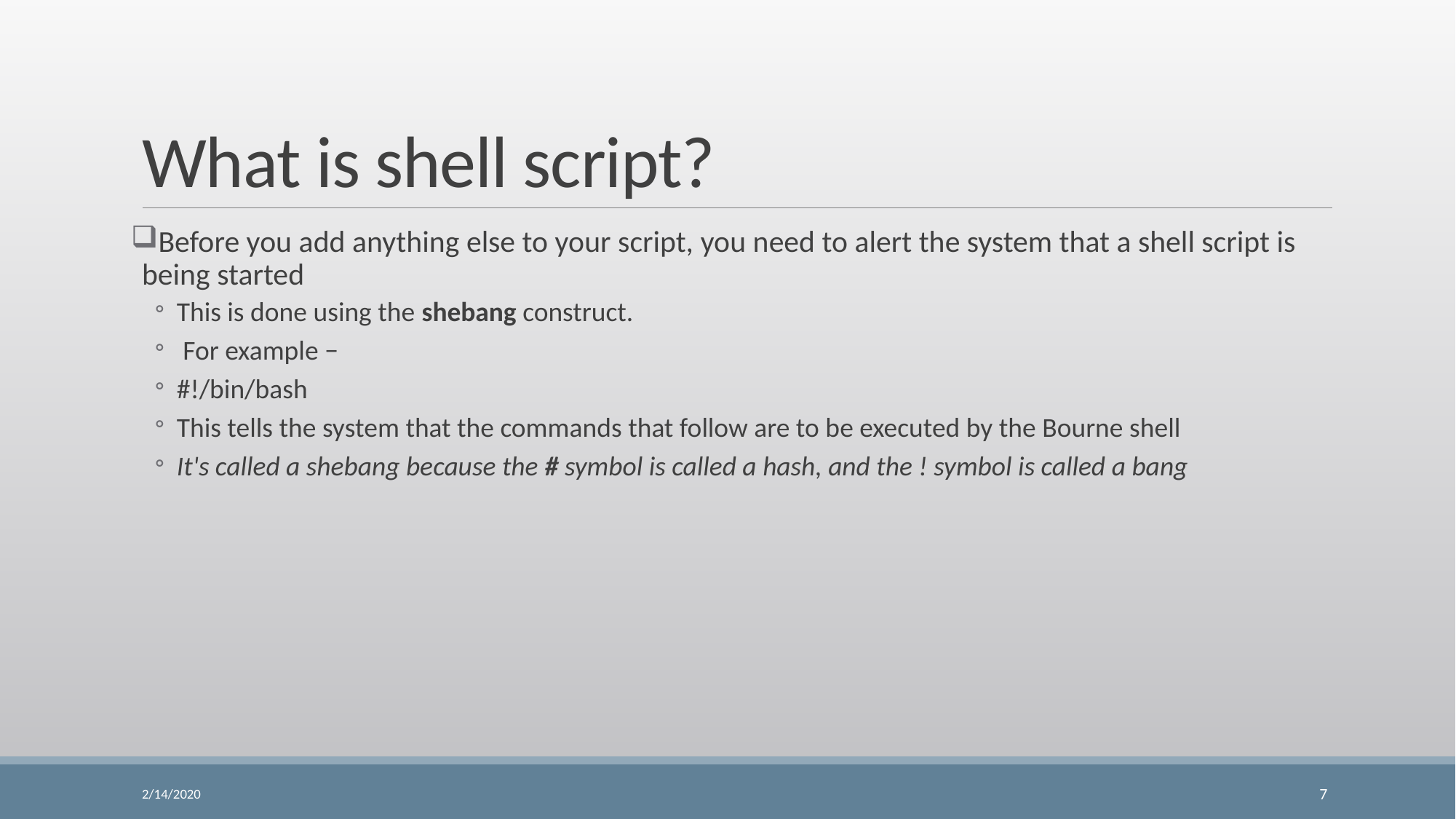

# What is shell script?
Before you add anything else to your script, you need to alert the system that a shell script is being started
This is done using the shebang construct.
 For example −
#!/bin/bash
This tells the system that the commands that follow are to be executed by the Bourne shell
It's called a shebang because the # symbol is called a hash, and the ! symbol is called a bang

2/14/2020
7